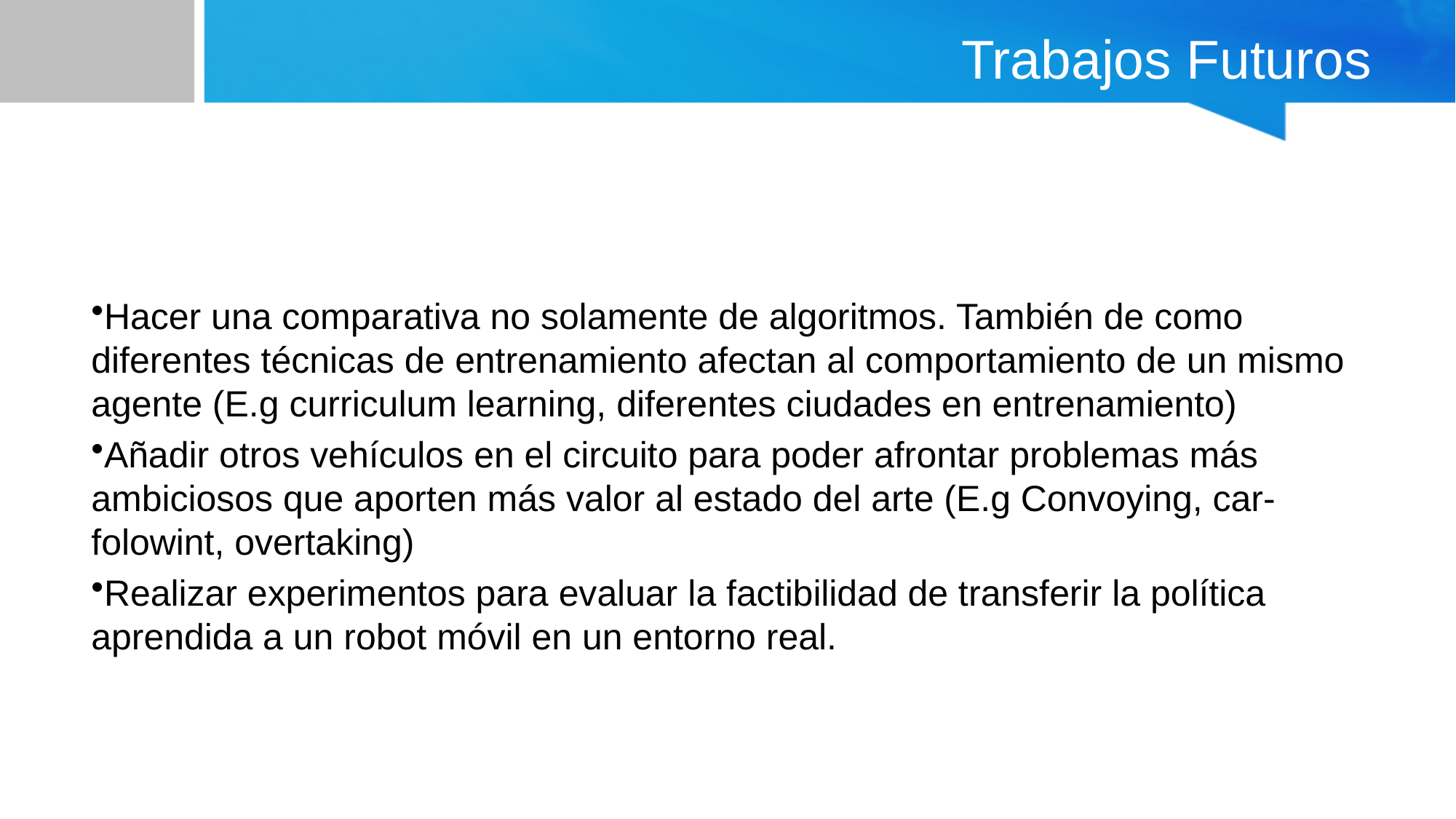

# Trabajos Futuros

Hacer una comparativa no solamente de algoritmos. También de como diferentes técnicas de entrenamiento afectan al comportamiento de un mismo agente (E.g curriculum learning, diferentes ciudades en entrenamiento)
Añadir otros vehículos en el circuito para poder afrontar problemas más ambiciosos que aporten más valor al estado del arte (E.g Convoying, car-folowint, overtaking)
Realizar experimentos para evaluar la factibilidad de transferir la política aprendida a un robot móvil en un entorno real.